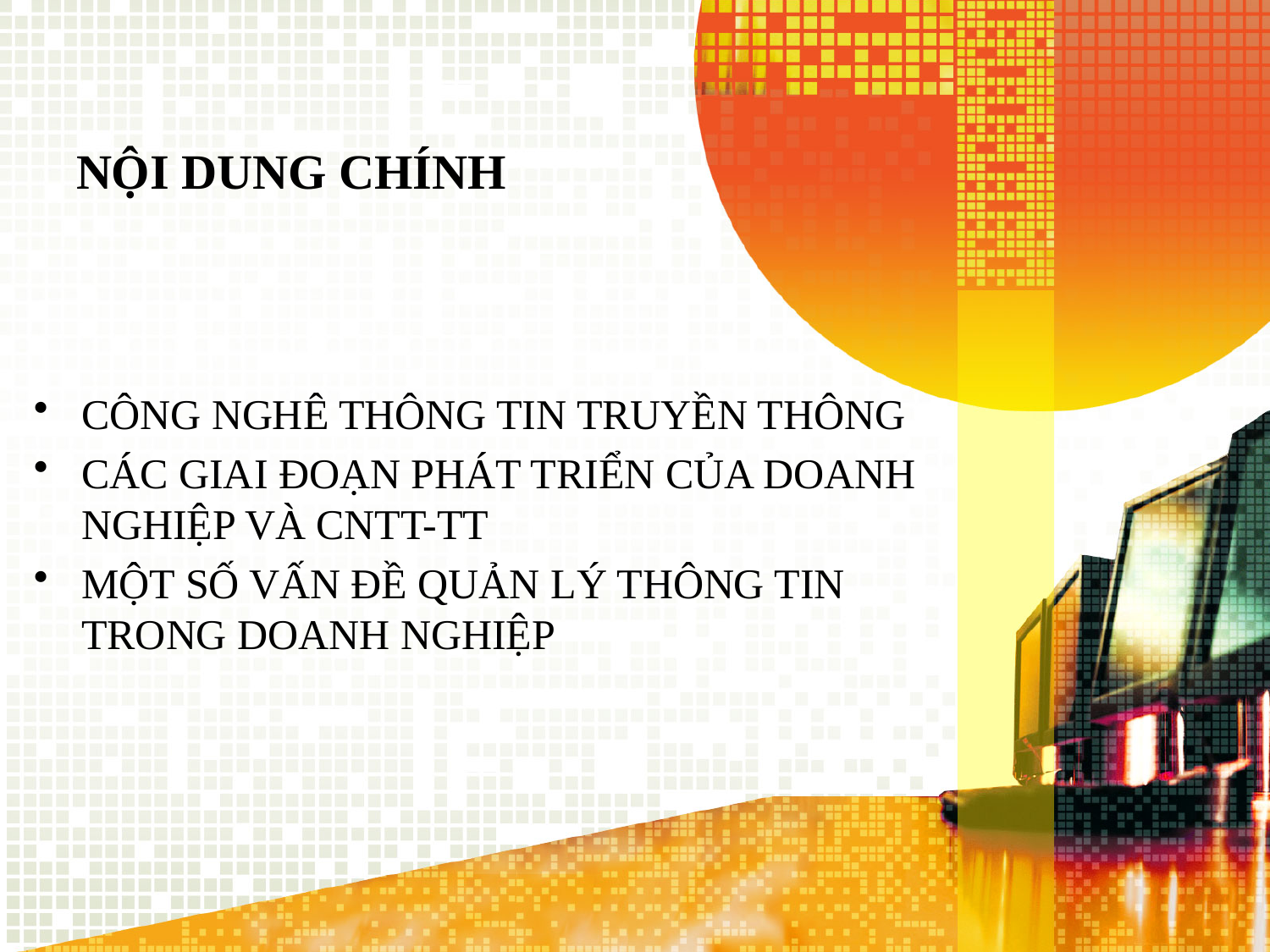

# NỘI DUNG CHÍNH
CÔNG NGHÊ THÔNG TIN TRUYỀN THÔNG
CÁC GIAI ĐOẠN PHÁT TRIỂN CỦA DOANH NGHIỆP VÀ CNTT-TT
MỘT SỐ VẤN ĐỀ QUẢN LÝ THÔNG TIN TRONG DOANH NGHIỆP